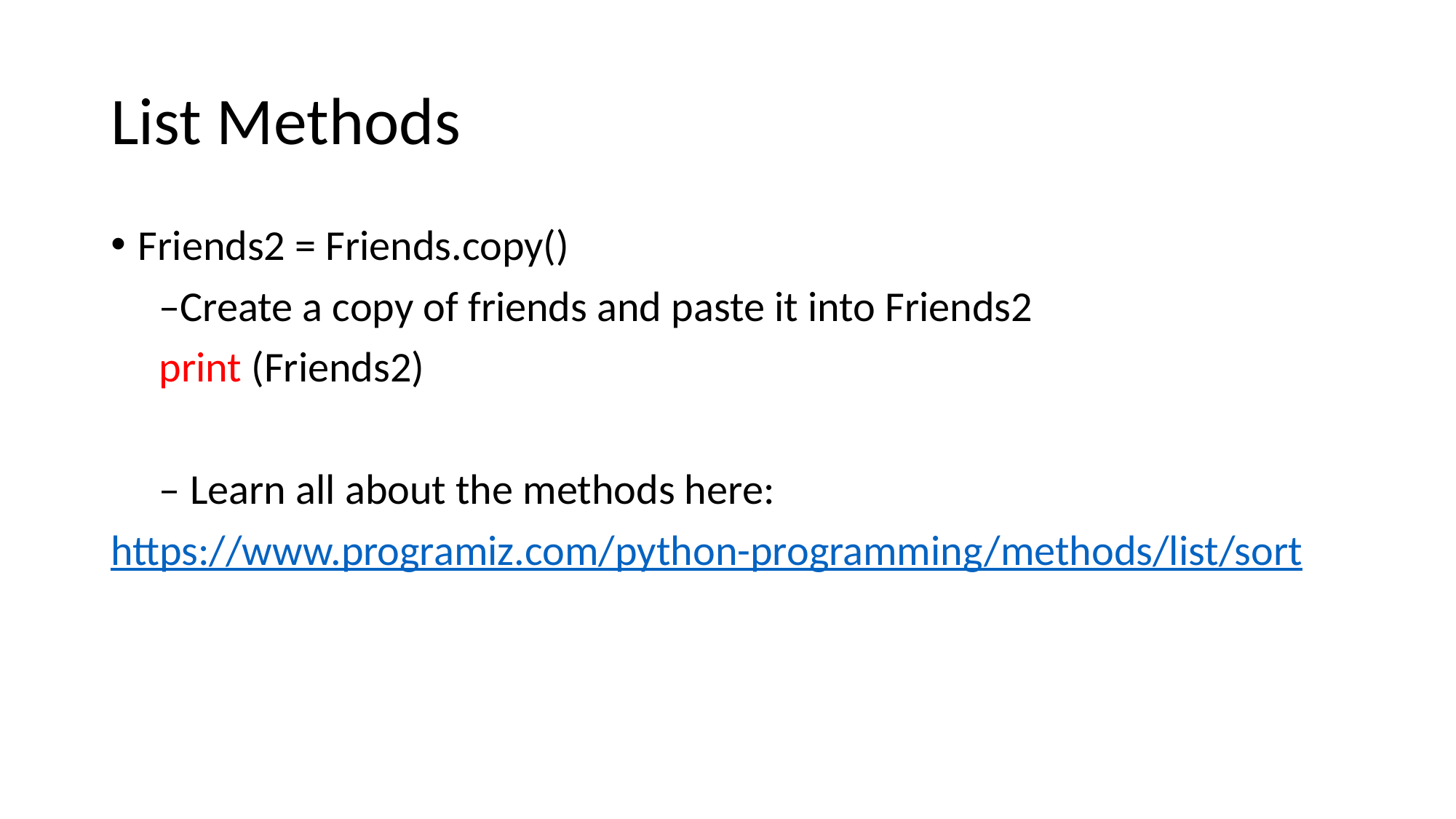

# List Methods
Friends2 = Friends.copy()
     –Create a copy of friends and paste it into Friends2
     print (Friends2)

     – Learn all about the methods here:
https://www.programiz.com/python-programming/methods/list/sort